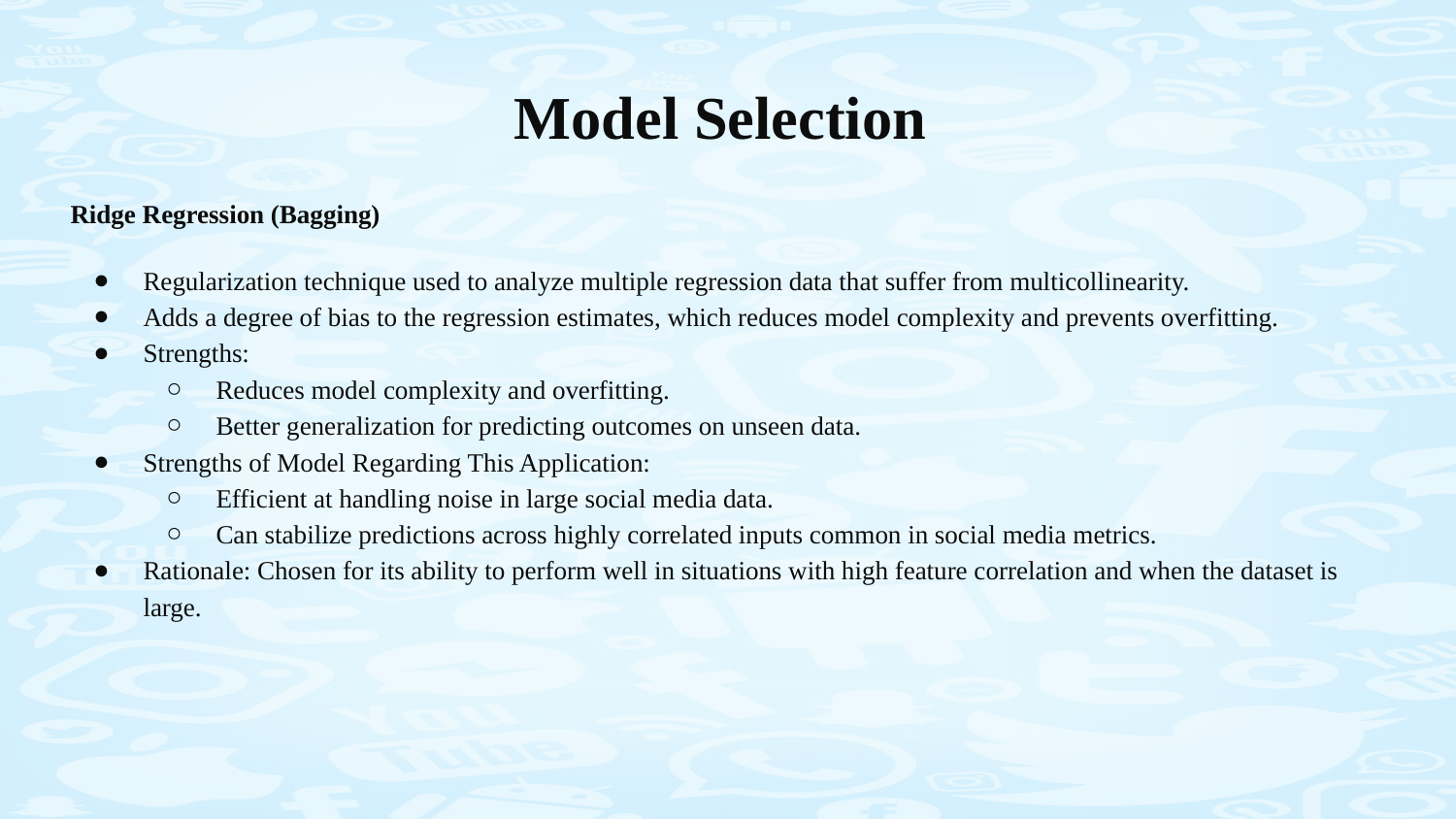

# Model Selection
Ridge Regression (Bagging)
Regularization technique used to analyze multiple regression data that suffer from multicollinearity.
Adds a degree of bias to the regression estimates, which reduces model complexity and prevents overfitting.
Strengths:
Reduces model complexity and overfitting.
Better generalization for predicting outcomes on unseen data.
Strengths of Model Regarding This Application:
Efficient at handling noise in large social media data.
Can stabilize predictions across highly correlated inputs common in social media metrics.
Rationale: Chosen for its ability to perform well in situations with high feature correlation and when the dataset is large.